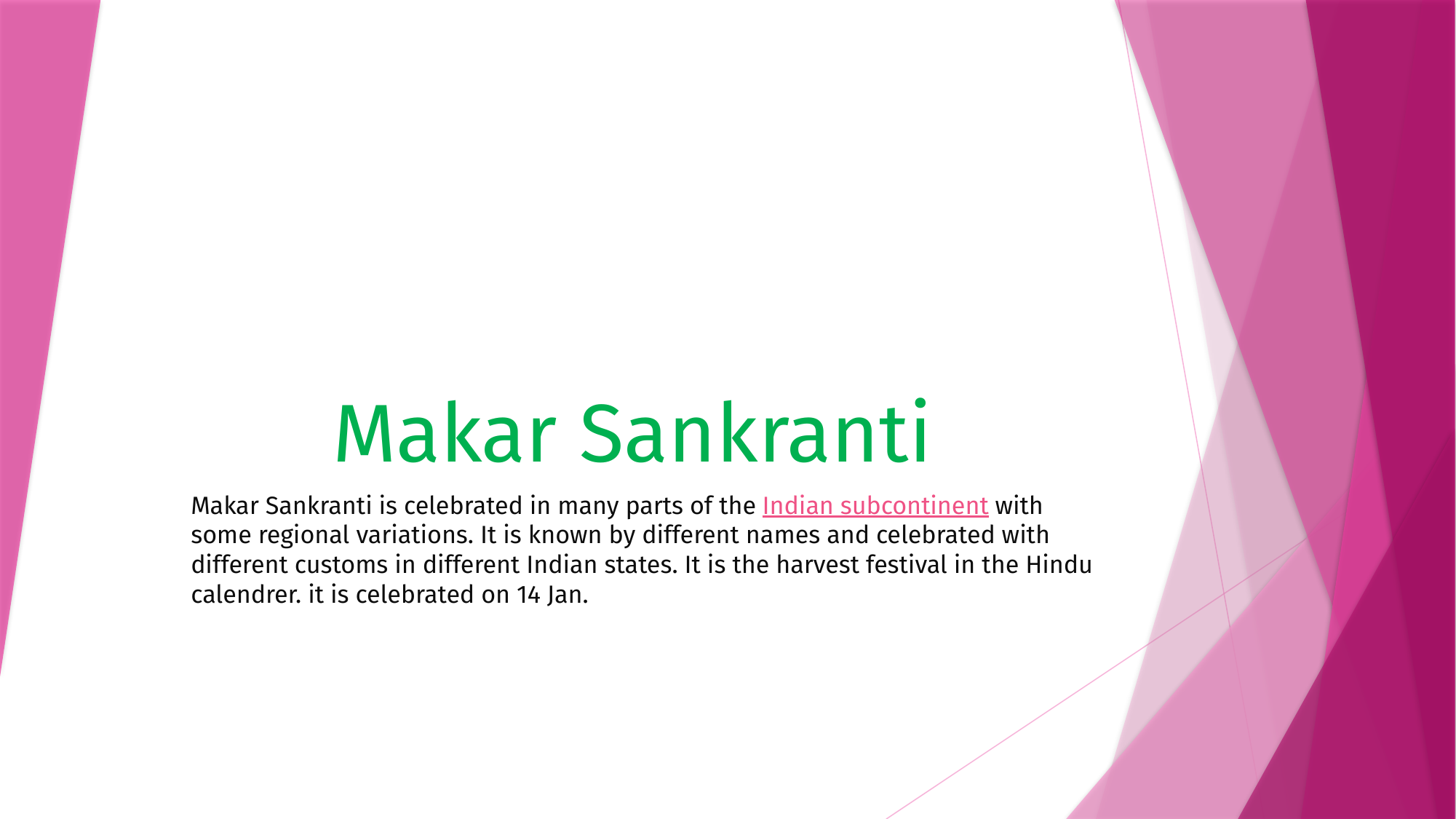

# Makar Sankranti
Makar Sankranti is celebrated in many parts of the Indian subcontinent with some regional variations. It is known by different names and celebrated with different customs in different Indian states. It is the harvest festival in the Hindu calendrer. it is celebrated on 14 Jan.